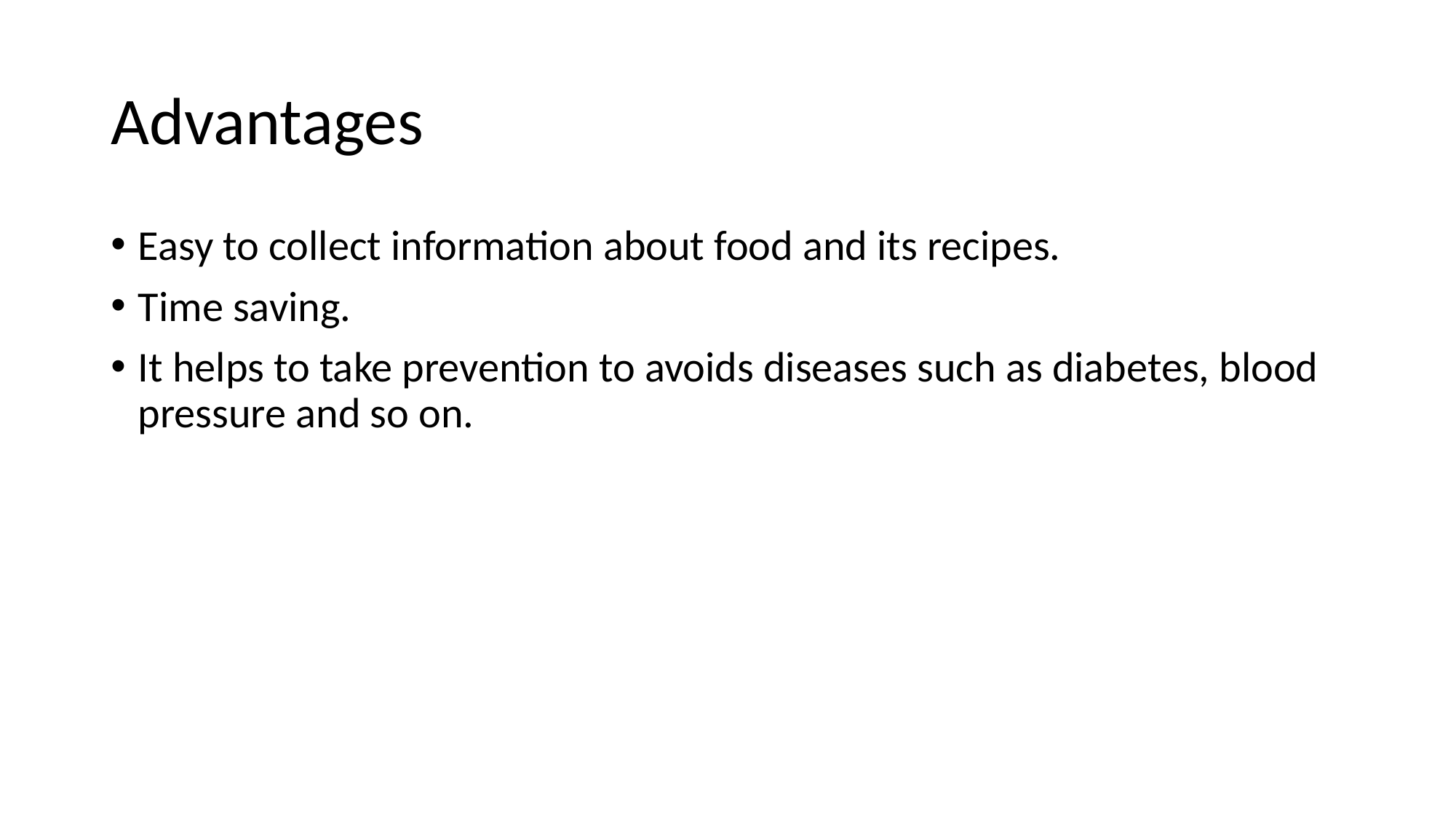

# Advantages
Easy to collect information about food and its recipes.
Time saving.
It helps to take prevention to avoids diseases such as diabetes, blood pressure and so on.